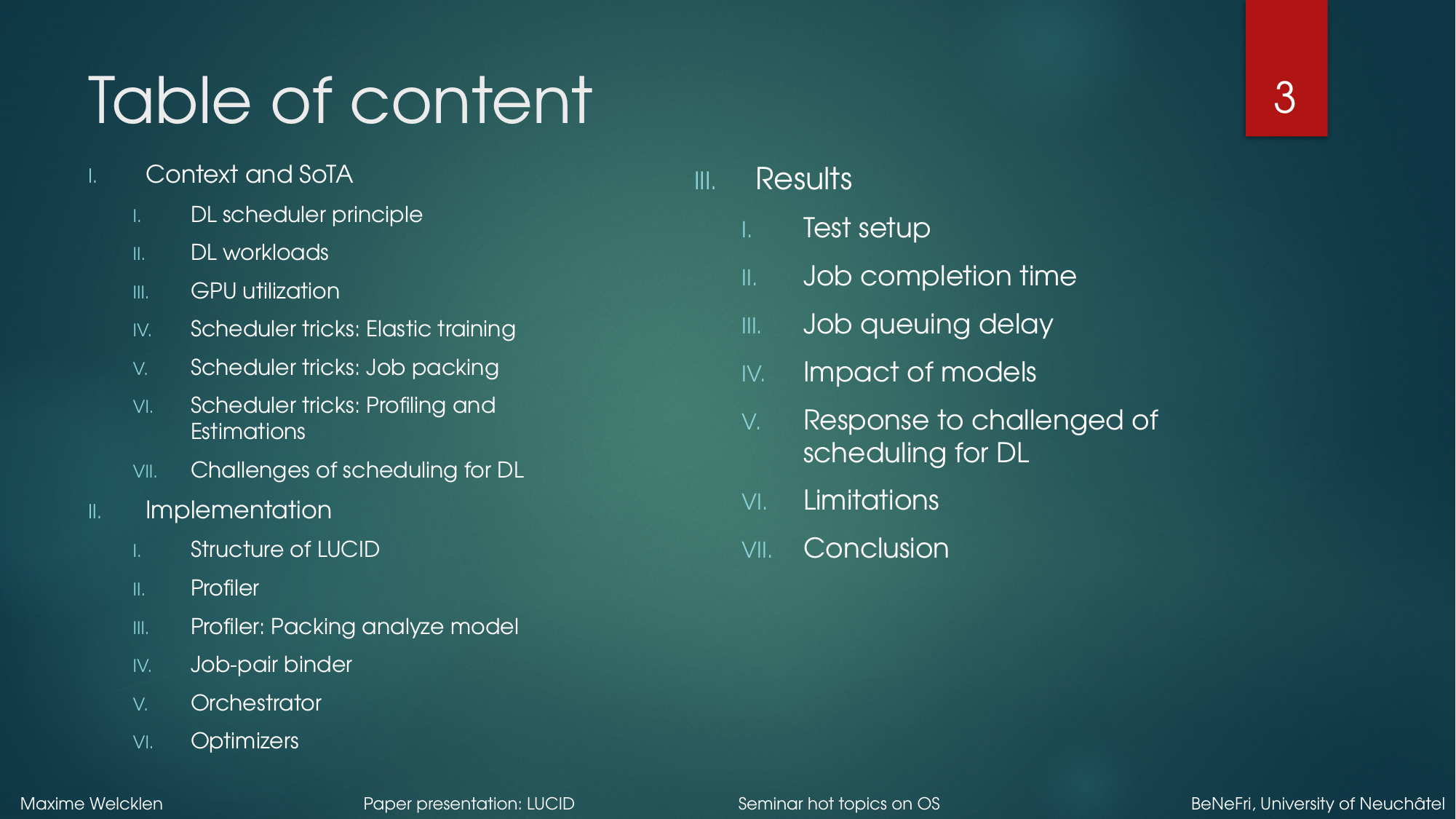

3
# Table of content
Context and SoTA
DL scheduler principle
DL workloads
GPU utilization
Scheduler tricks: Elastic training
Scheduler tricks: Job packing
Scheduler tricks: Profiling and Estimations
Challenges of scheduling for DL
Implementation
Structure of LUCID
Profiler
Profiler: Packing analyze model
Job-pair binder
Orchestrator
Optimizers
Results
Test setup
Job completion time
Job queuing delay
Impact of models
Response to challenged of scheduling for DL
Limitations
Conclusion
Maxime Welcklen
Paper presentation: LUCID
Seminar hot topics on OS
BeNeFri, University of Neuchâtel